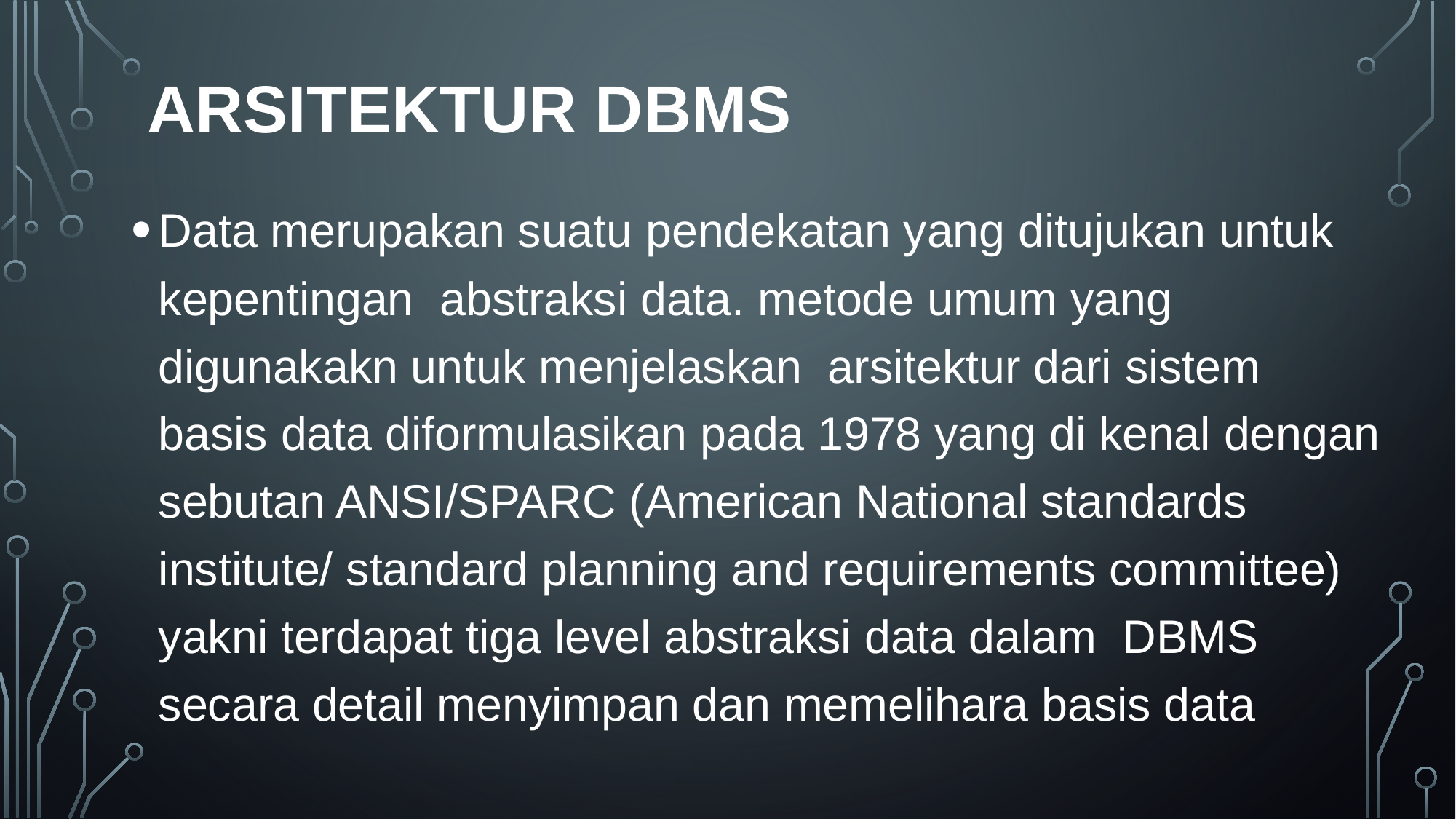

# ARSITEKTUR DBMS
Data merupakan suatu pendekatan yang ditujukan untuk kepentingan  abstraksi data. metode umum yang digunakakn untuk menjelaskan  arsitektur dari sistem basis data diformulasikan pada 1978 yang di kenal dengan sebutan ANSI/SPARC (American National standards institute/ standard planning and requirements committee) yakni terdapat tiga level abstraksi data dalam  DBMS secara detail menyimpan dan memelihara basis data